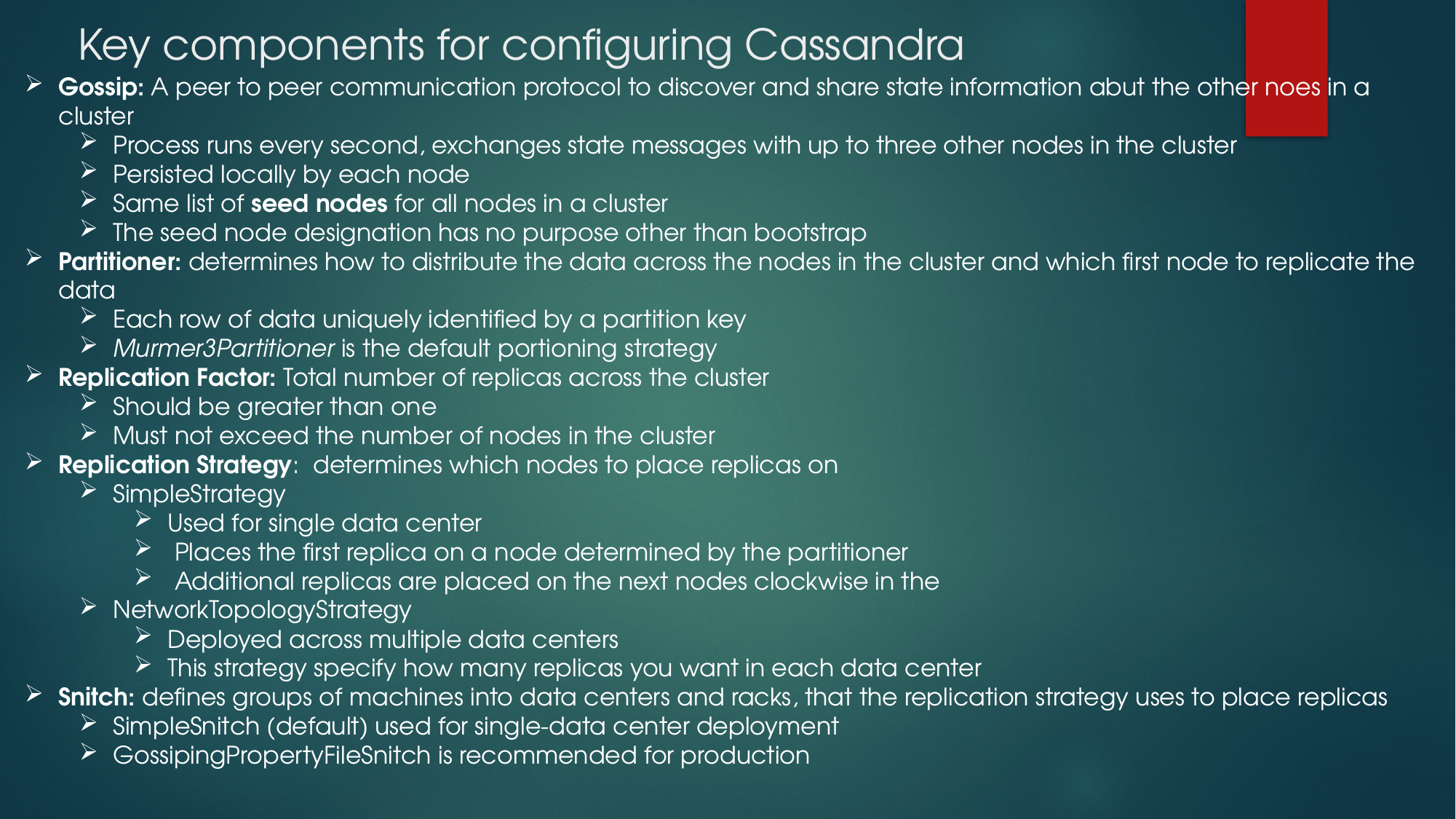

Key components for configuring Cassandra

Gossip: A peer to peer communication protocol to discover and share state information abut the other noes in a cluster
Process runs every second, exchanges state messages with up to three other nodes in the cluster
Persisted locally by each node
Same list of seed nodes for all nodes in a cluster
The seed node designation has no purpose other than bootstrap
Partitioner: determines how to distribute the data across the nodes in the cluster and which first node to replicate the data
Each row of data uniquely identified by a partition key
Murmer3Partitioner is the default portioning strategy
Replication Factor: Total number of replicas across the cluster
Should be greater than one
Must not exceed the number of nodes in the cluster
Replication Strategy:  determines which nodes to place replicas on
SimpleStrategy
Used for single data center
 Places the first replica on a node determined by the partitioner
 Additional replicas are placed on the next nodes clockwise in the
NetworkTopologyStrategy
Deployed across multiple data centers
This strategy specify how many replicas you want in each data center
Snitch: defines groups of machines into data centers and racks, that the replication strategy uses to place replicas
SimpleSnitch (default) used for single-data center deployment
GossipingPropertyFileSnitch is recommended for production